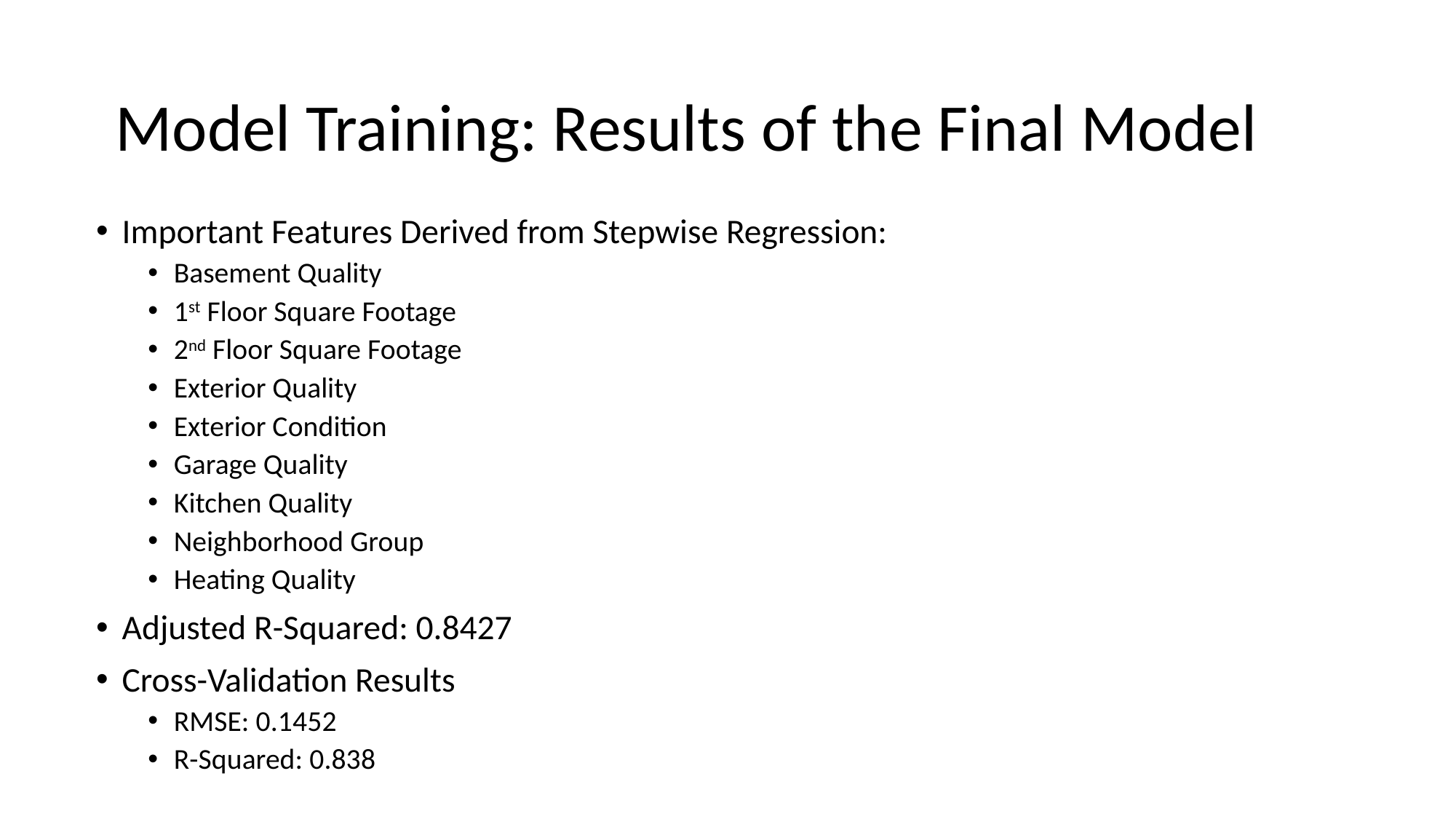

# Model Training: Results of the Final Model
Important Features Derived from Stepwise Regression:
Basement Quality
1st Floor Square Footage
2nd Floor Square Footage
Exterior Quality
Exterior Condition
Garage Quality
Kitchen Quality
Neighborhood Group
Heating Quality
Adjusted R-Squared: 0.8427
Cross-Validation Results
RMSE: 0.1452
R-Squared: 0.838